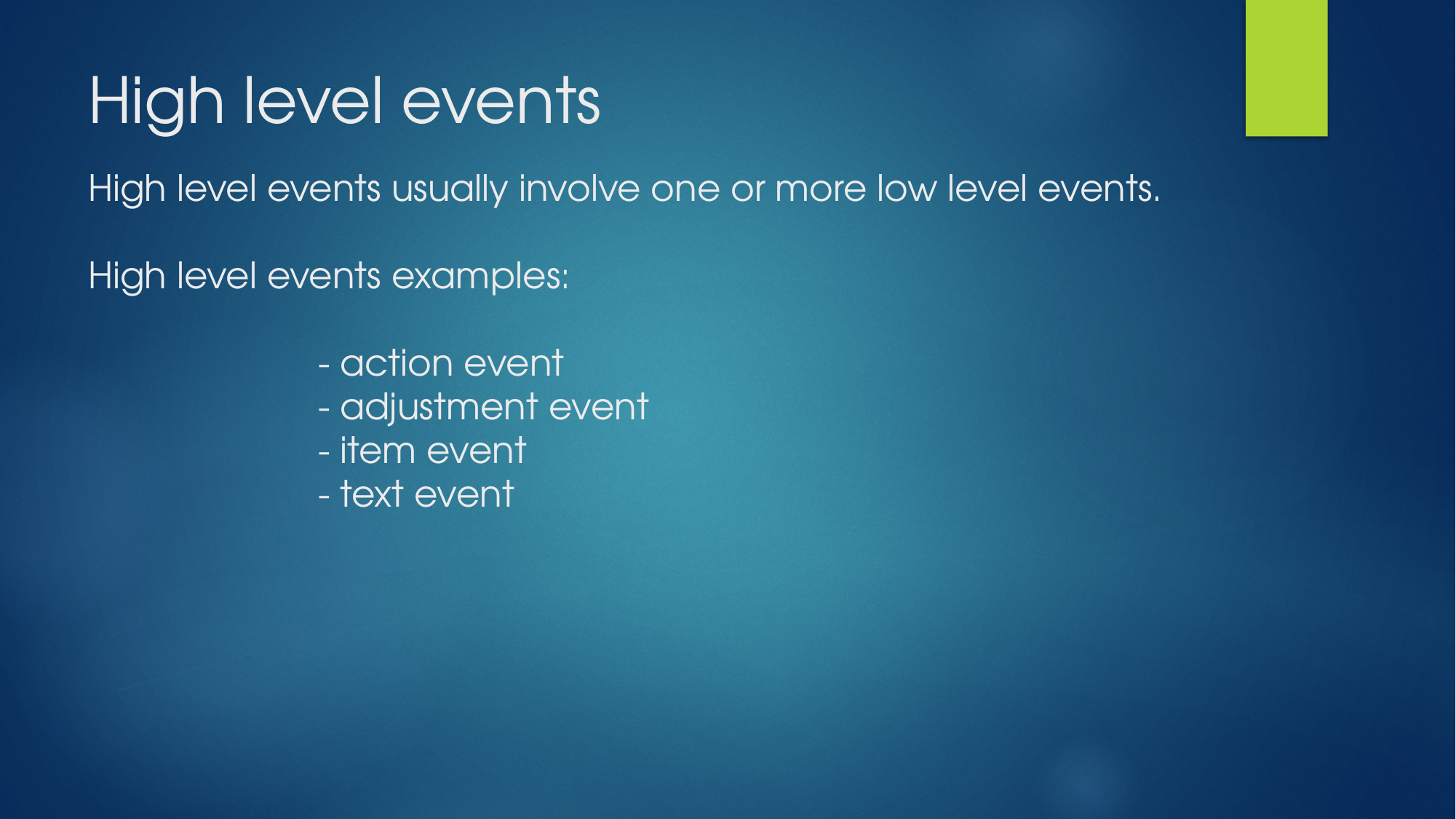

# High level events High level events usually involve one or more low level events. High level events examples: - action event - adjustment event - item event - text event